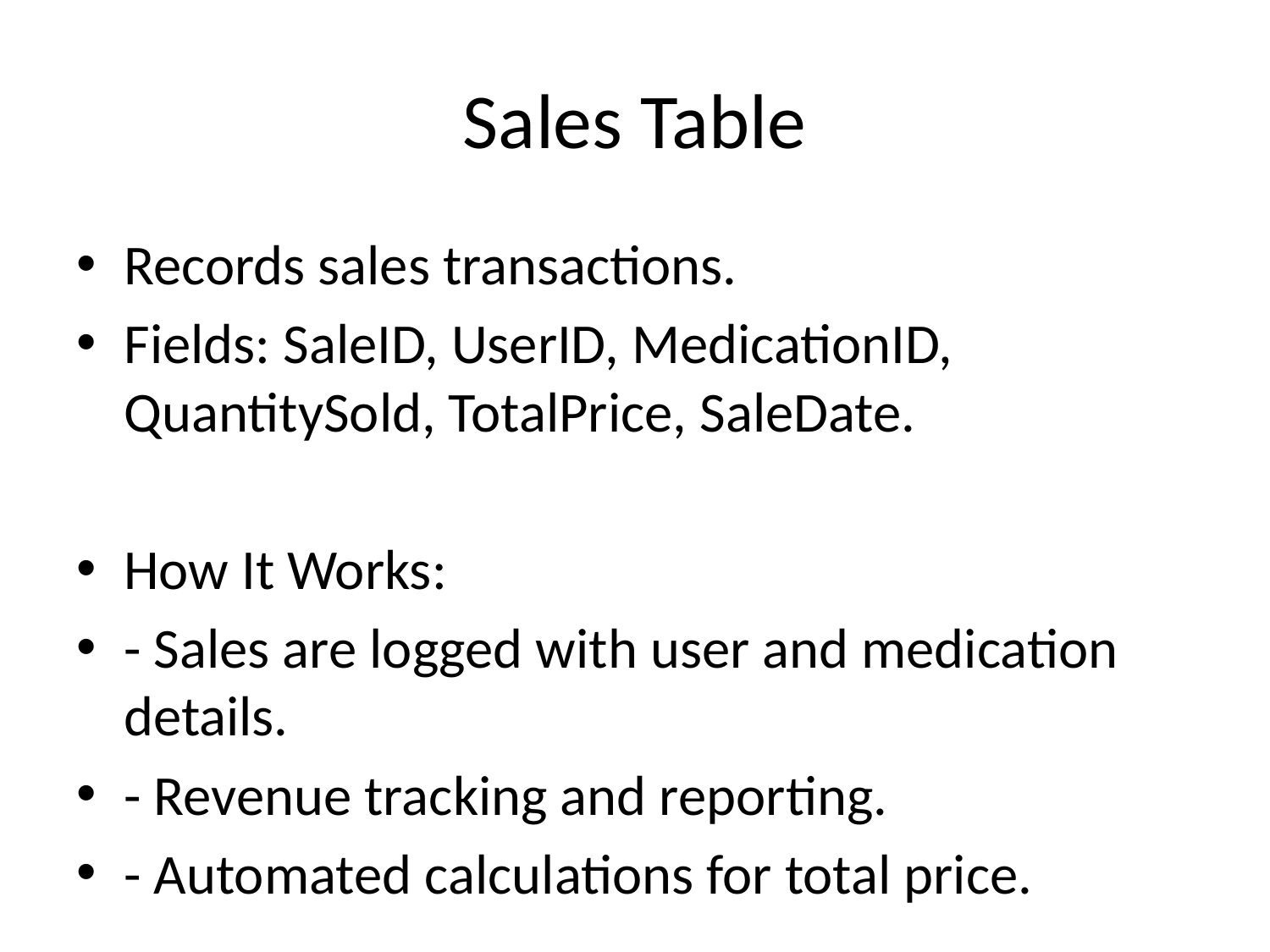

# Sales Table
Records sales transactions.
Fields: SaleID, UserID, MedicationID, QuantitySold, TotalPrice, SaleDate.

How It Works:
- Sales are logged with user and medication details.
- Revenue tracking and reporting.
- Automated calculations for total price.